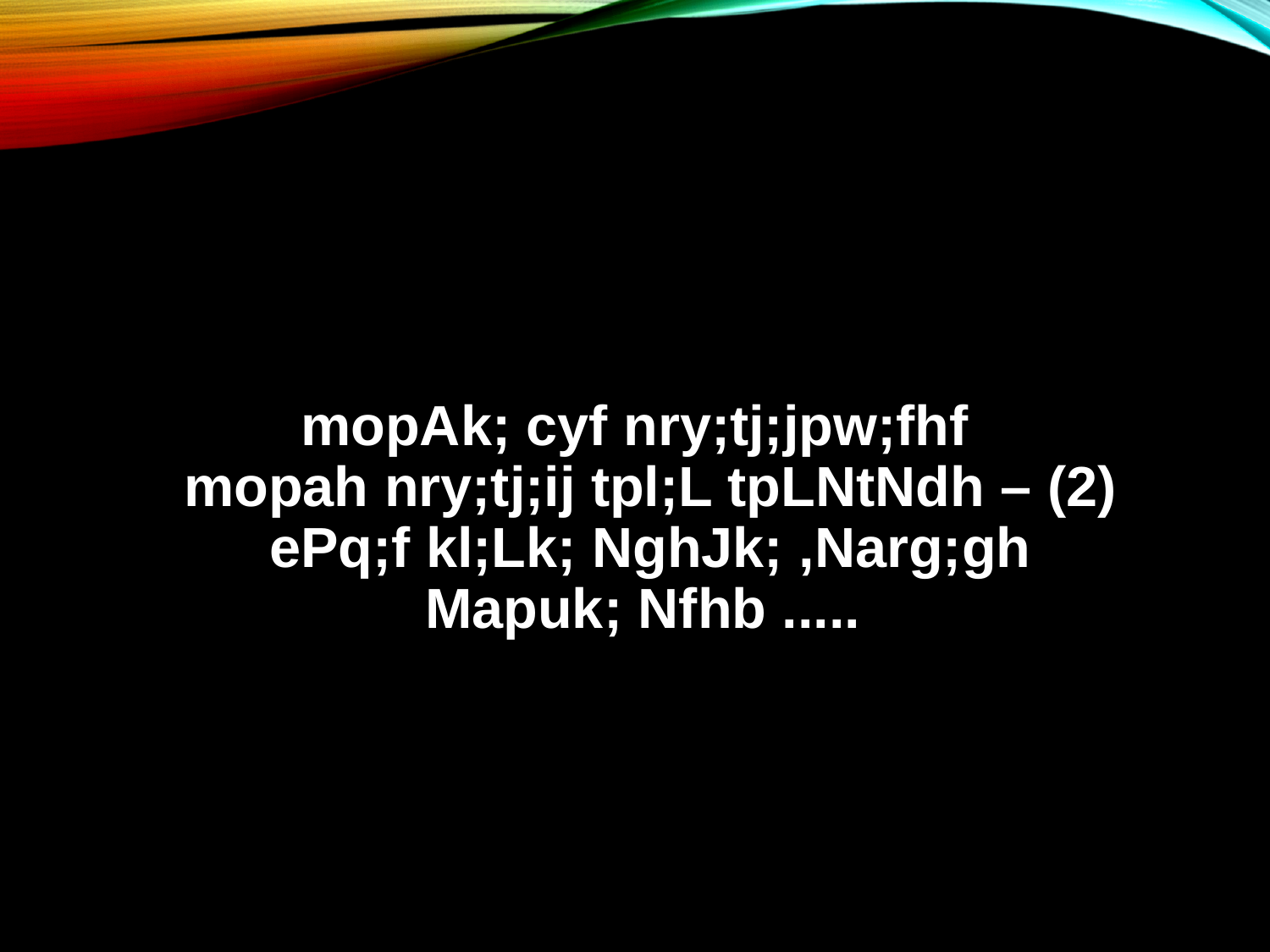

#

mopAk; cyf nry;tj;jpw;fhf
mopah nry;tj;ij tpl;L tpLNtNdh – (2)
ePq;f kl;Lk; NghJk; ,Narg;gh
Mapuk; Nfhb .....